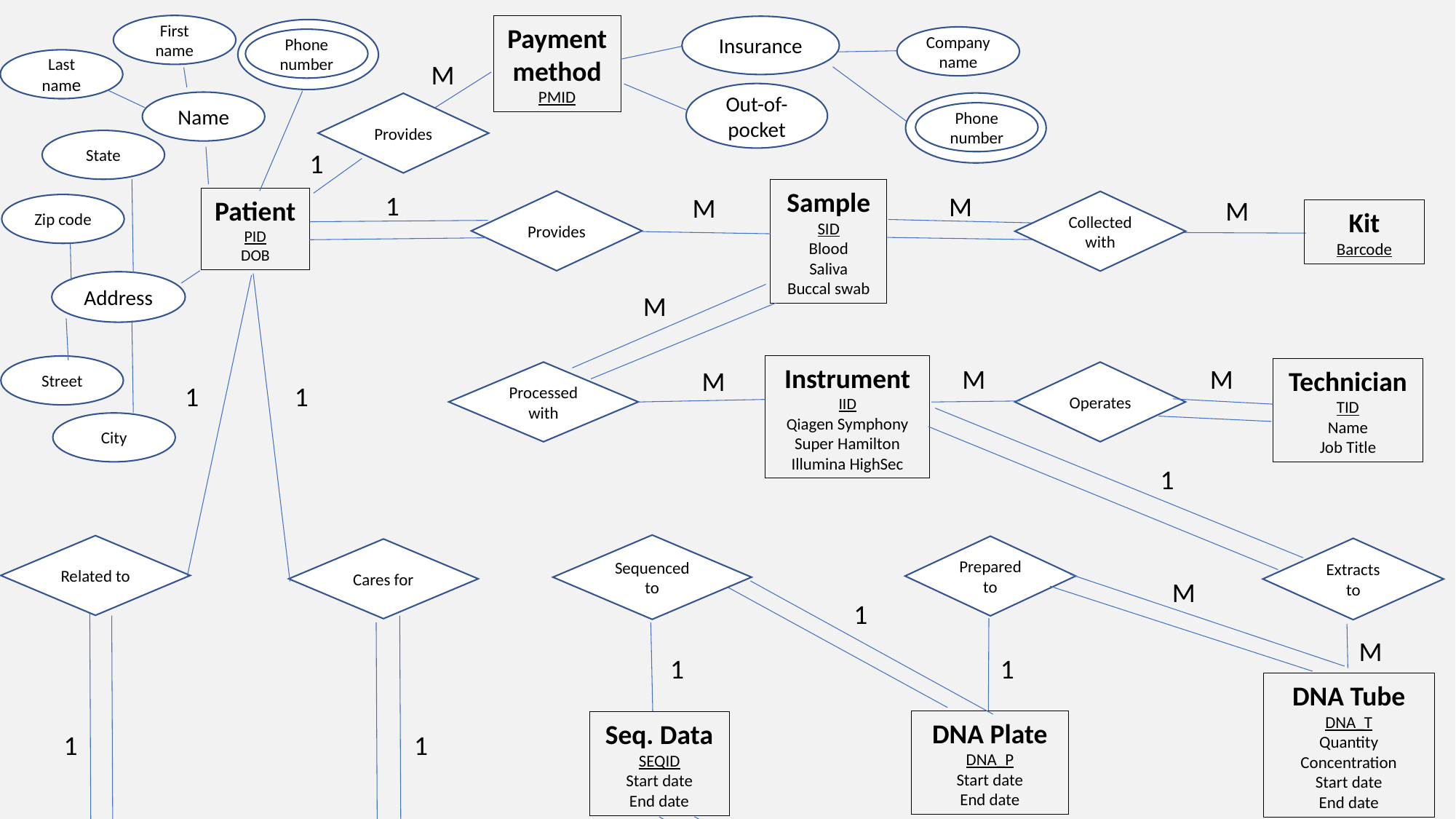

Payment method
PMID
First name
Insurance

Company name
Phone number
Last name
M
Out-of-pocket
Name

Provides
Phone number
State
1
Sample
SID
Blood
Saliva
Buccal swab
1
M
M
Patient
PID
DOB
M
Provides
Collected with
Zip code
Kit
Barcode
Address
M
Instrument
IID
Qiagen Symphony
Super Hamilton
Illumina HighSec
Street
M
M
Technician
TID
Name
Job Title
M
Operates
Processed with
1
1
City
1
Sequenced to
Related to
Prepared to
Extracts to
Cares for
M
1
M
1
1
DNA Tube
DNA_T
Quantity
Concentration
Start date
End date
DNA Plate
DNA_P
Start date
End date
Seq. Data
SEQID
Start date
End date
1
1
1
Medical Professional
MID
Name
Parent
PPID
Name
Built into
1
1
1
1
1
1
Report
RID
Test result
Produces
Provided to
DNA Library
DLID
Start date
End date